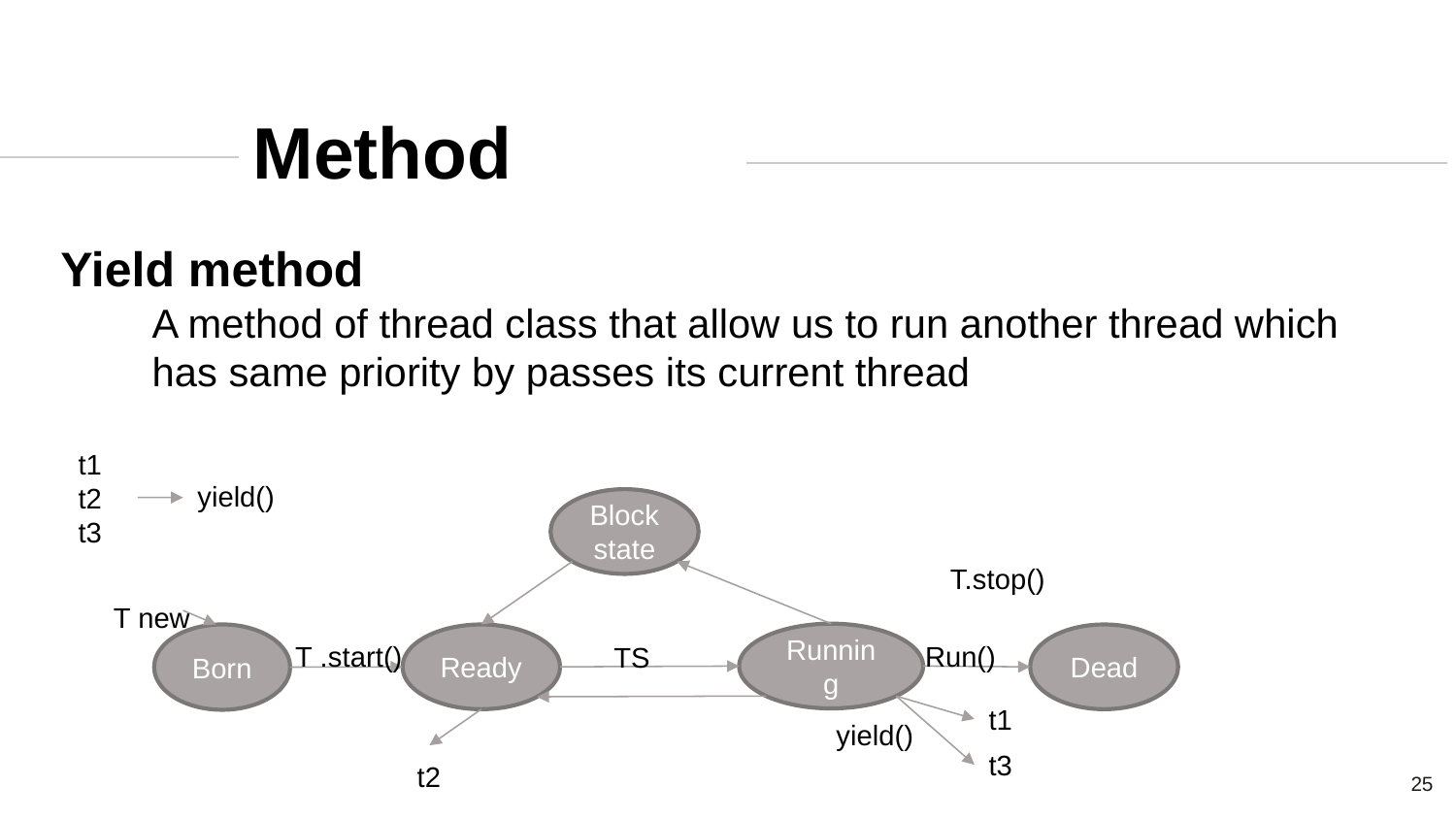

Method
Yield method
A method of thread class that allow us to run another thread which has same priority by passes its current thread
t1
t2
t3
yield()
Block
state
T.stop()
T new
Running
Born
Ready
Dead
T .start()
Run()
TS
t1
yield()
t3
t2
25